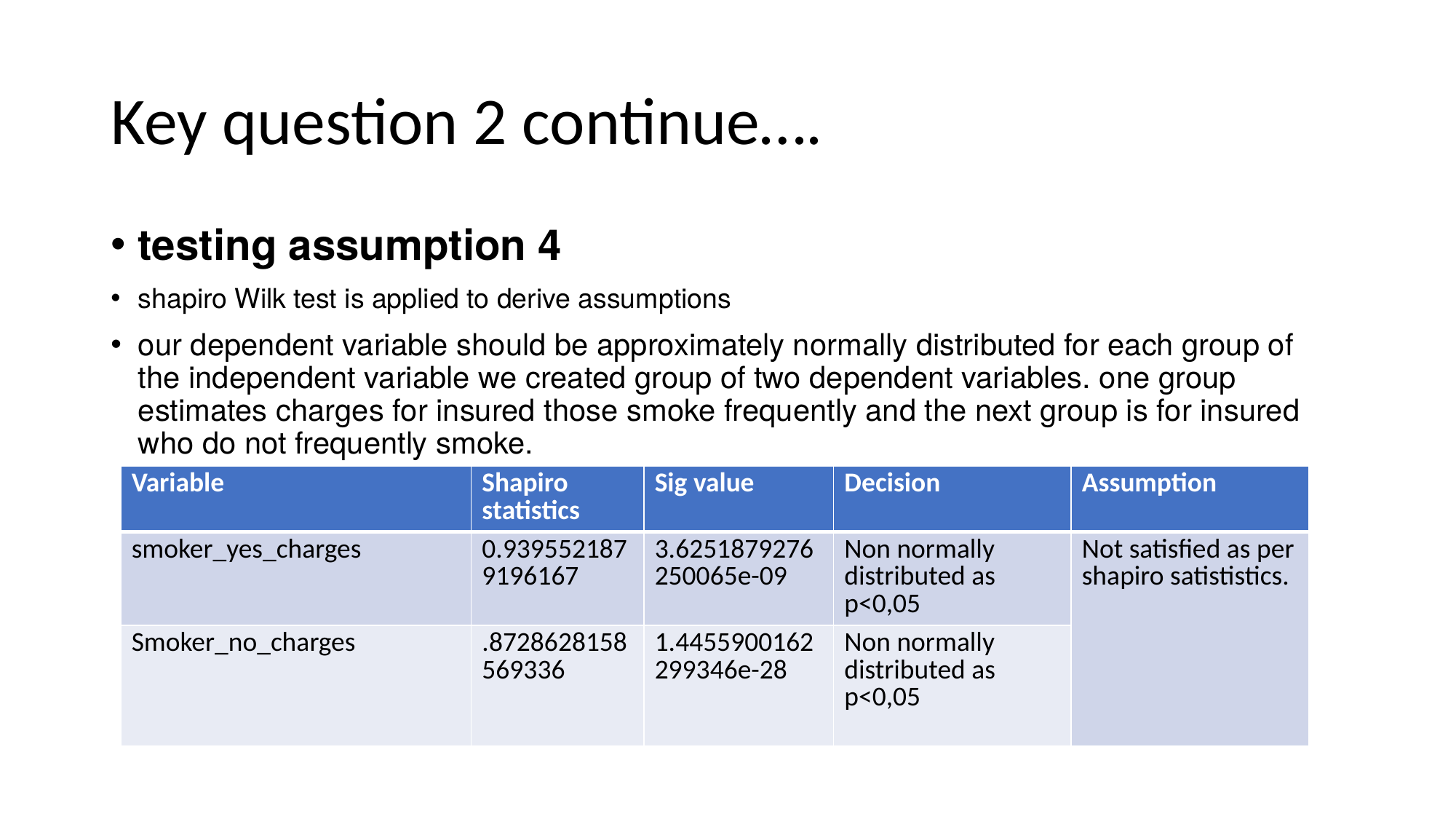

# Key question 2 continue….
testing assumption 4
shapiro Wilk test is applied to derive assumptions
our dependent variable should be approximately normally distributed for each group of the independent variable we created group of two dependent variables. one group estimates charges for insured those smoke frequently and the next group is for insured who do not frequently smoke.

| Variable | Shapiro statistics | Sig value | Decision | Assumption |
| --- | --- | --- | --- | --- |
| smoker\_yes\_charges | 0.9395521879196167 | 3.6251879276250065e-09 | Non normally distributed as p<0,05 | Not satisfied as per shapiro satististics. |
| Smoker\_no\_charges | .8728628158569336 | 1.4455900162299346e-28 | Non normally distributed as p<0,05 |  |